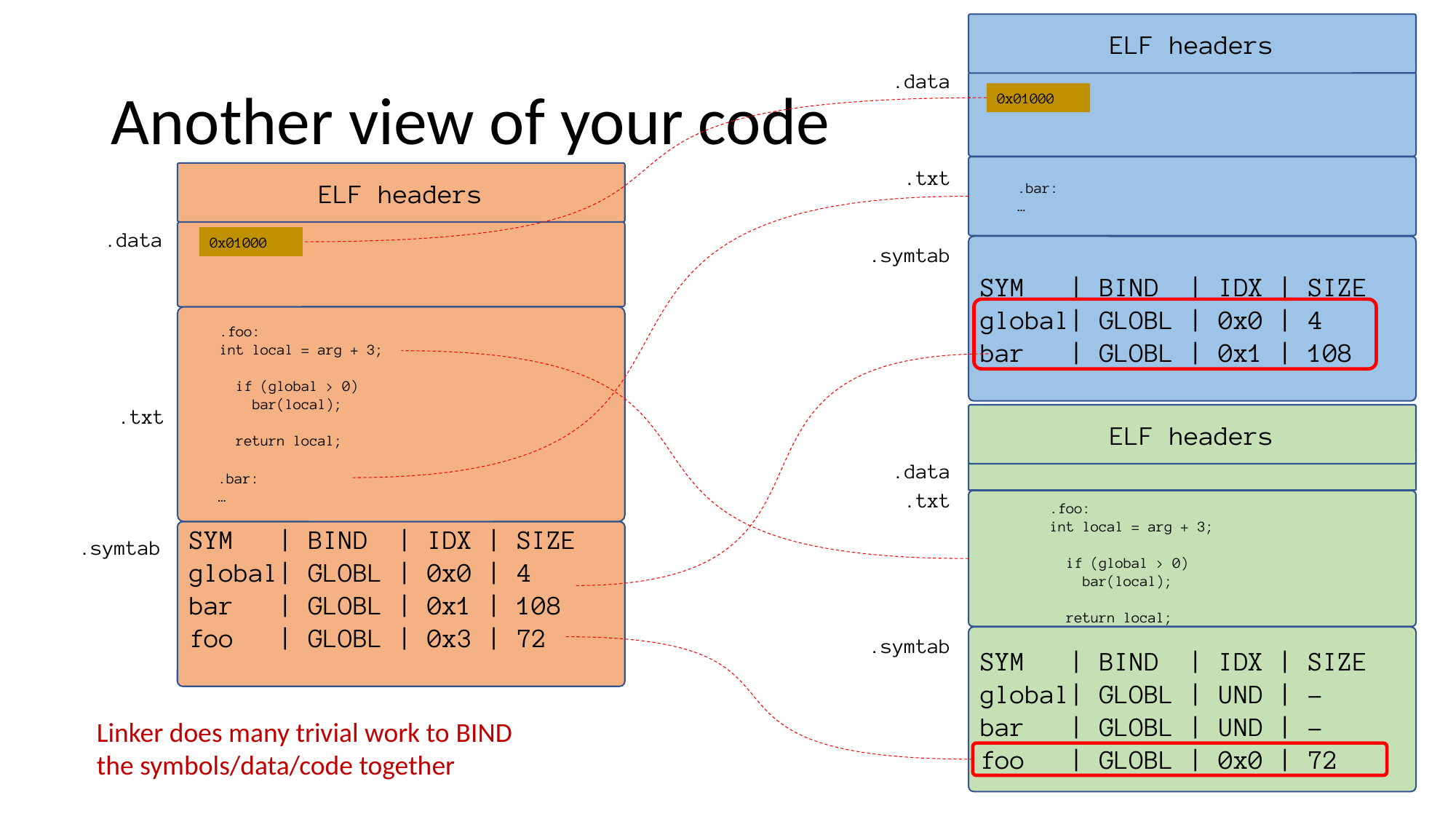

ELF headers
# Another view of your code
.data

0x01000

.txt
ELF headers
.bar:
…
.data

0x01000
.symtab
SYM   | BIND  | IDX | SIZE
global| GLOBL | 0x0 | 4
bar   | GLOBL | 0x1 | 108

.foo:
int local = arg + 3;

  if (global > 0)
    bar(local);

  return local;
.txt
ELF headers
.data

.bar:
…
.txt

.foo:
int local = arg + 3;

  if (global > 0)
    bar(local);

  return local;
SYM   | BIND  | IDX | SIZE
global| GLOBL | 0x0 | 4
bar   | GLOBL | 0x1 | 108
foo   | GLOBL | 0x3 | 72

.symtab
.symtab
SYM   | BIND  | IDX | SIZE
global| GLOBL | UND | -
bar   | GLOBL | UND | -
foo   | GLOBL | 0x0 | 72
Linker does many trivial work to BIND the symbols/data/code together

14